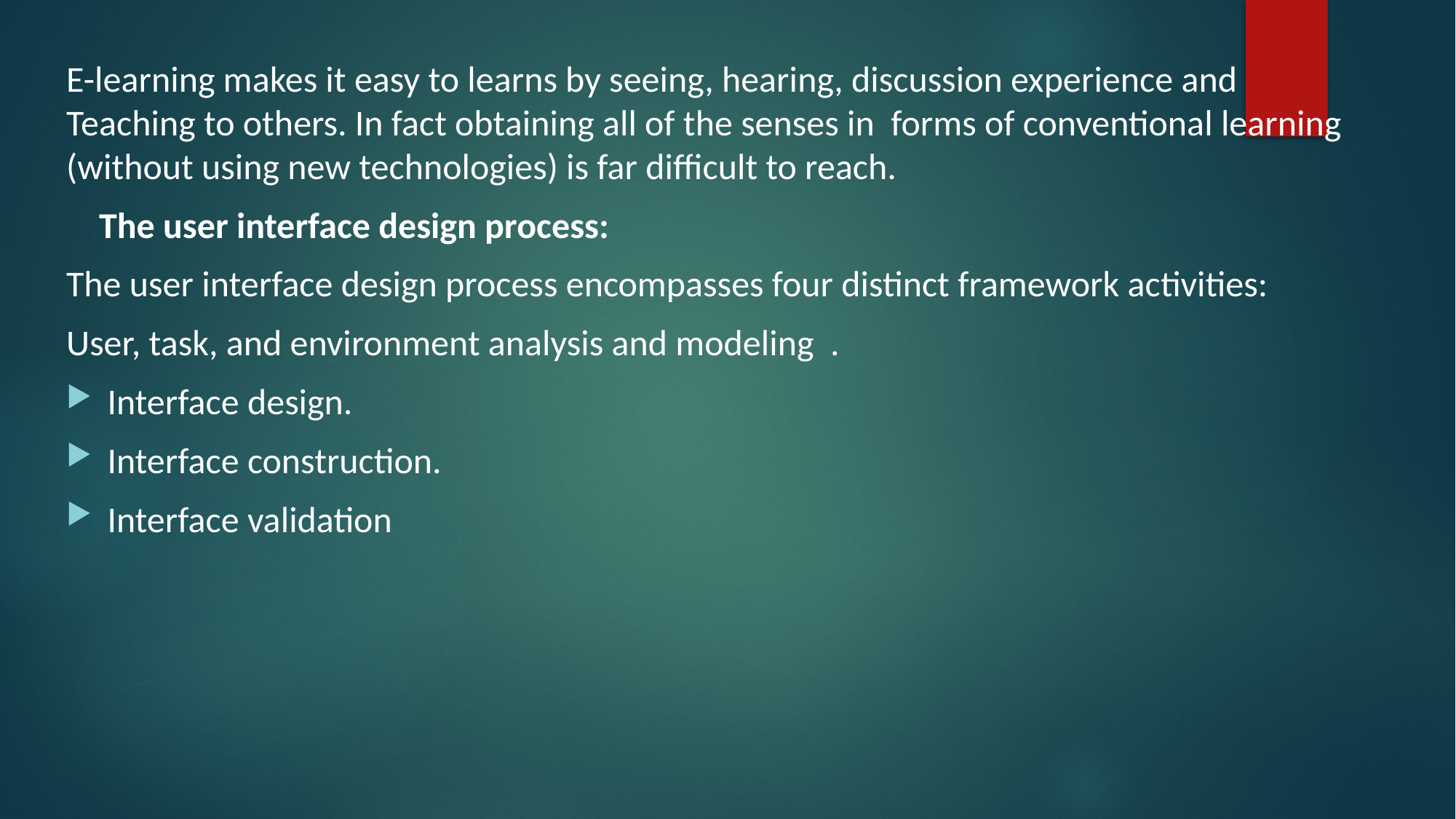

E-learning makes it easy to learns by seeing, hearing, discussion experience and Teaching to others. In fact obtaining all of the senses in  forms of conventional learning (without using new technologies) is far difficult to reach.
    The user interface design process:
The user interface design process encompasses four distinct framework activities:
User, task, and environment analysis and modeling  .
Interface design.
Interface construction.
Interface validation